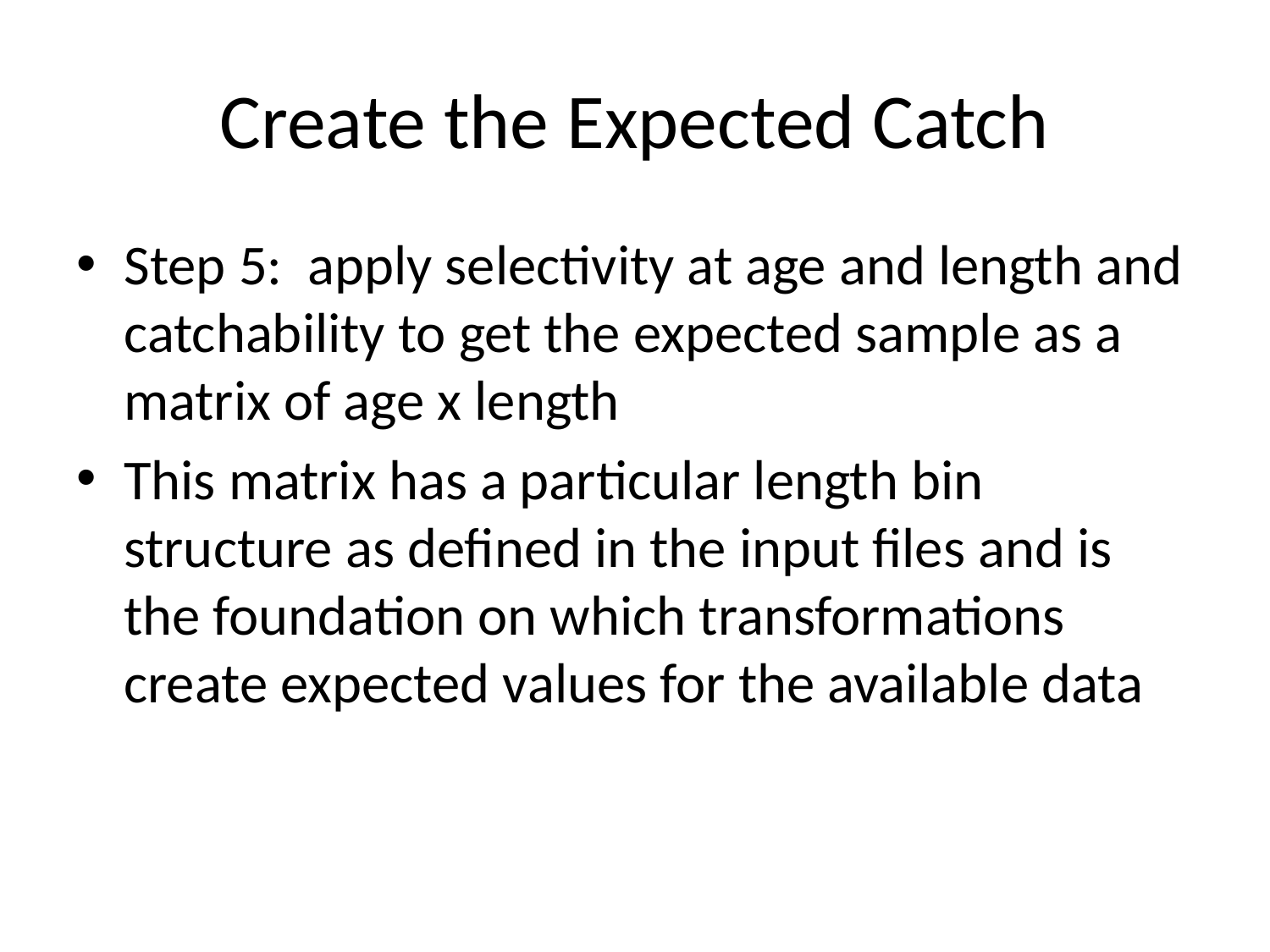

# Create the Expected Catch
Step 5:  apply selectivity at age and length and catchability to get the expected sample as a matrix of age x length
This matrix has a particular length bin structure as defined in the input files and is the foundation on which transformations create expected values for the available data